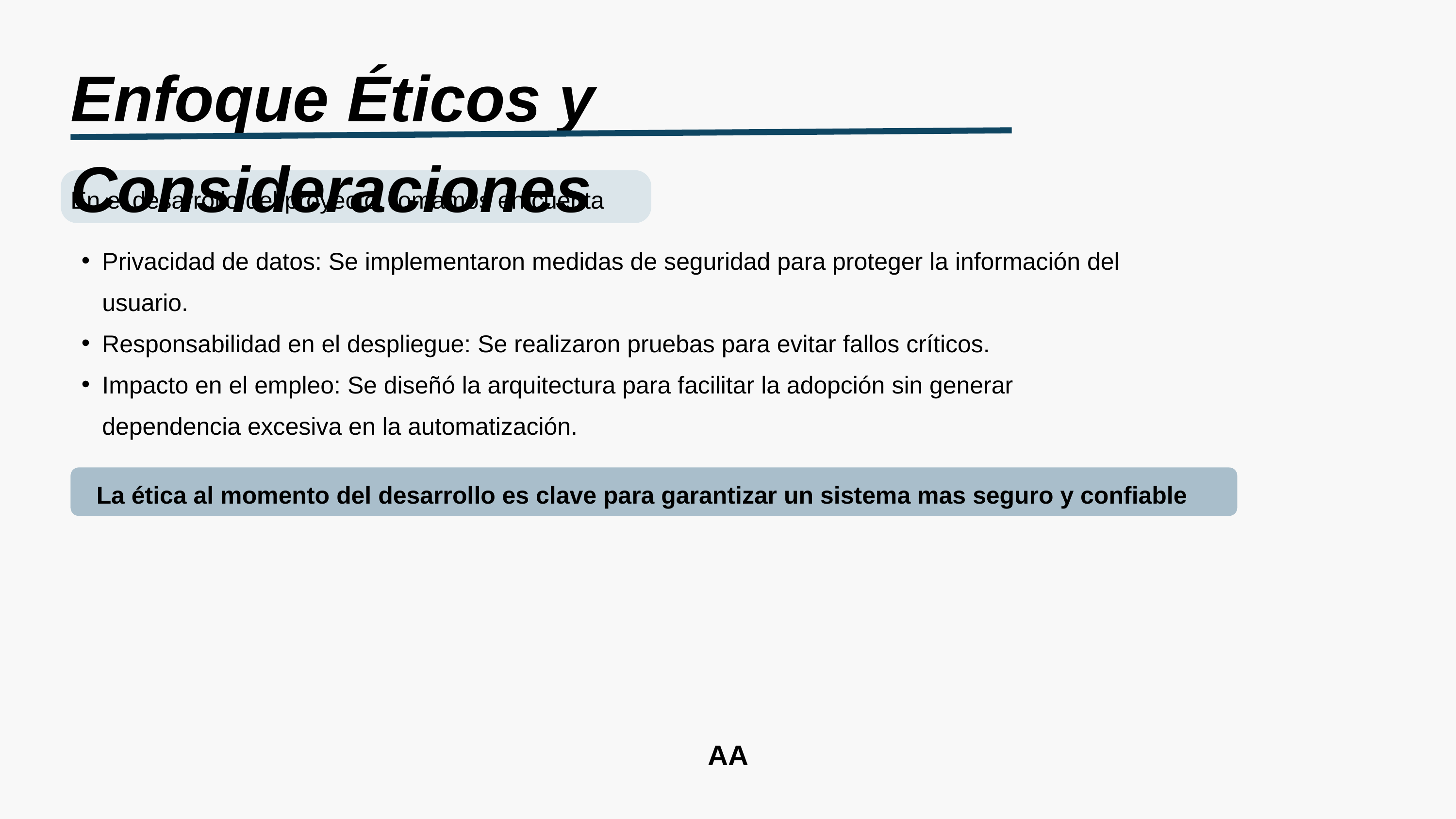

Enfoque Éticos y Consideraciones

En el desarrollo del proyecto, tomamos en cuenta
Privacidad de datos: Se implementaron medidas de seguridad para proteger la información del usuario.
Responsabilidad en el despliegue: Se realizaron pruebas para evitar fallos críticos.
Impacto en el empleo: Se diseñó la arquitectura para facilitar la adopción sin generar dependencia excesiva en la automatización.
La ética al momento del desarrollo es clave para garantizar un sistema mas seguro y confiable

AA